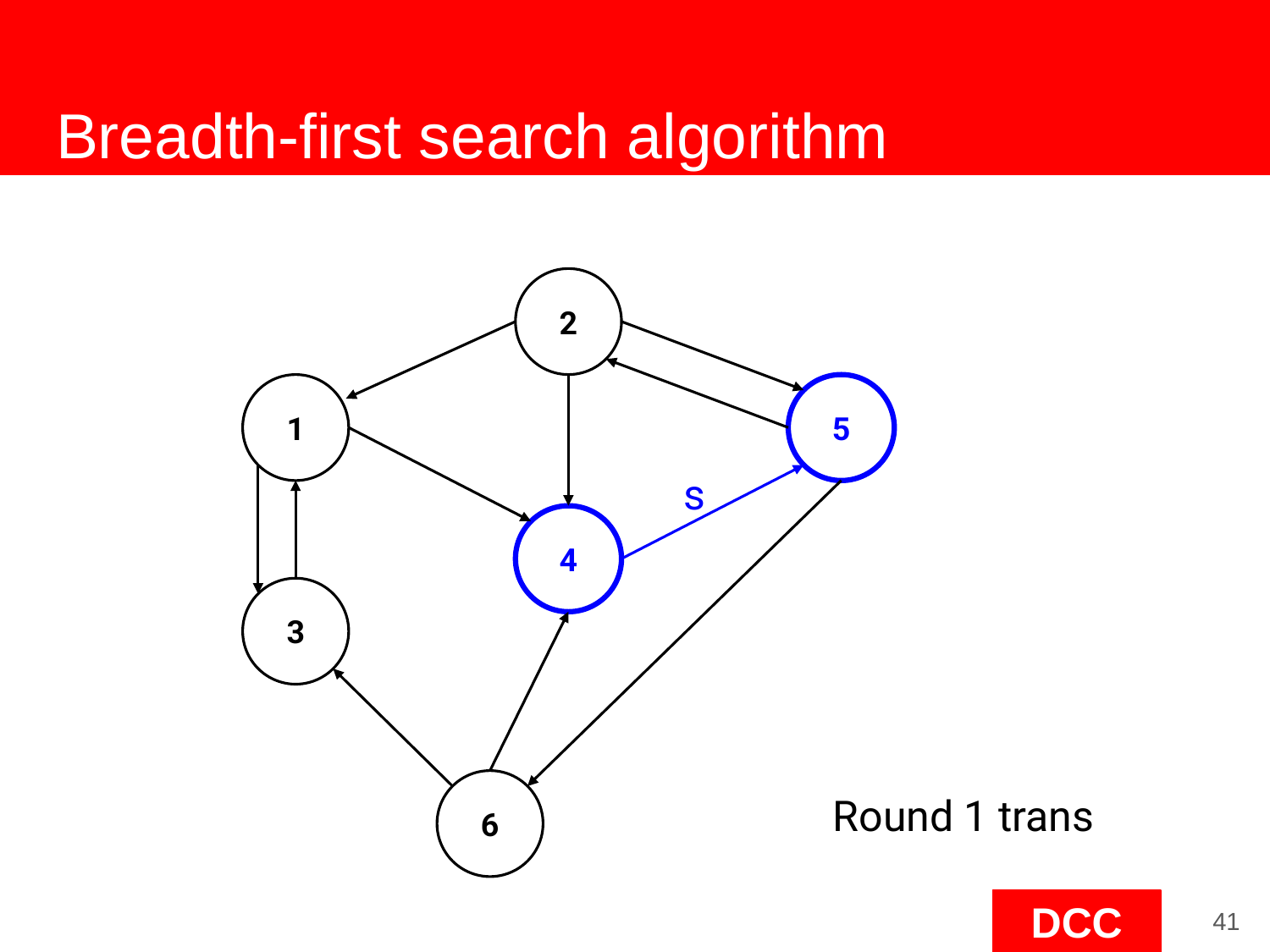

# Breadth-first search algorithm
2
1
5
s
4
3
6
Round 1 trans
41